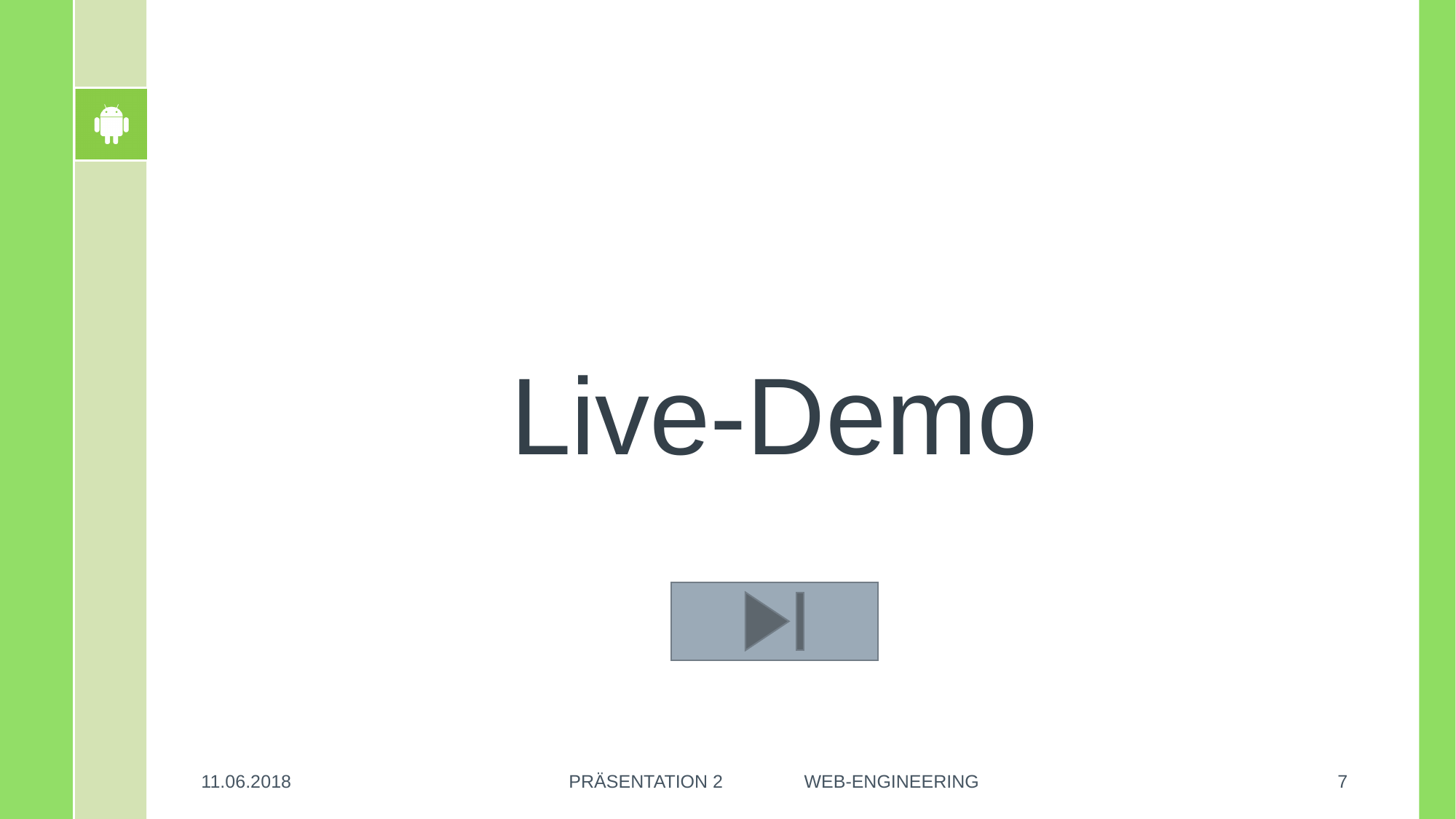

# Live-Demo

11.06.2018
7
Präsentation 2                Web-Engineering